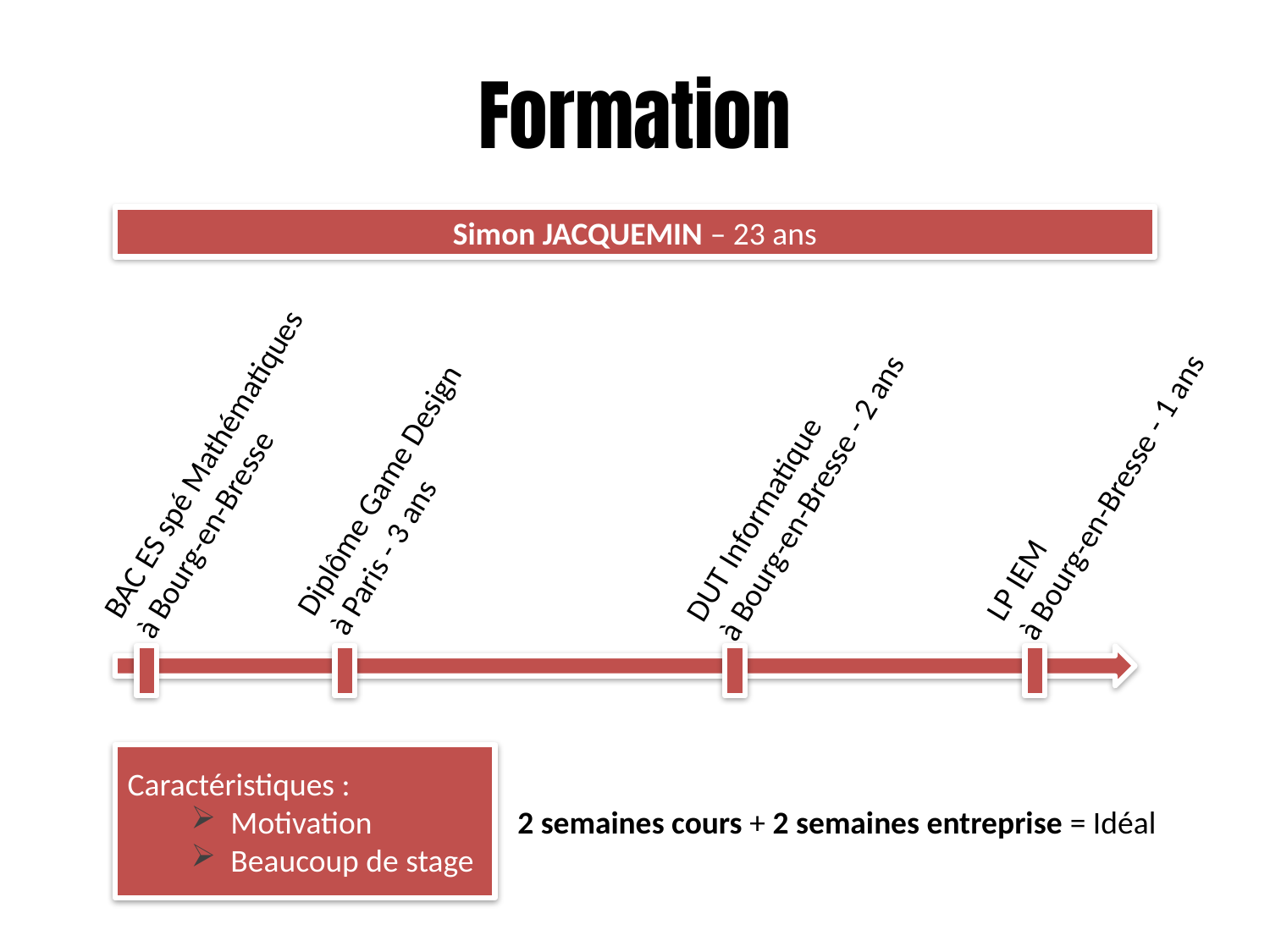

# Formation
Simon JACQUEMIN – 23 ans
BAC ES spé Mathématiques
à Bourg-en-Bresse
LP IEM
à Bourg-en-Bresse - 1 ans
DUT Informatique
à Bourg-en-Bresse - 2 ans
Diplôme Game Design
à Paris - 3 ans

Caractéristiques :
Motivation
Beaucoup de stage
2 semaines cours + 2 semaines entreprise = Idéal